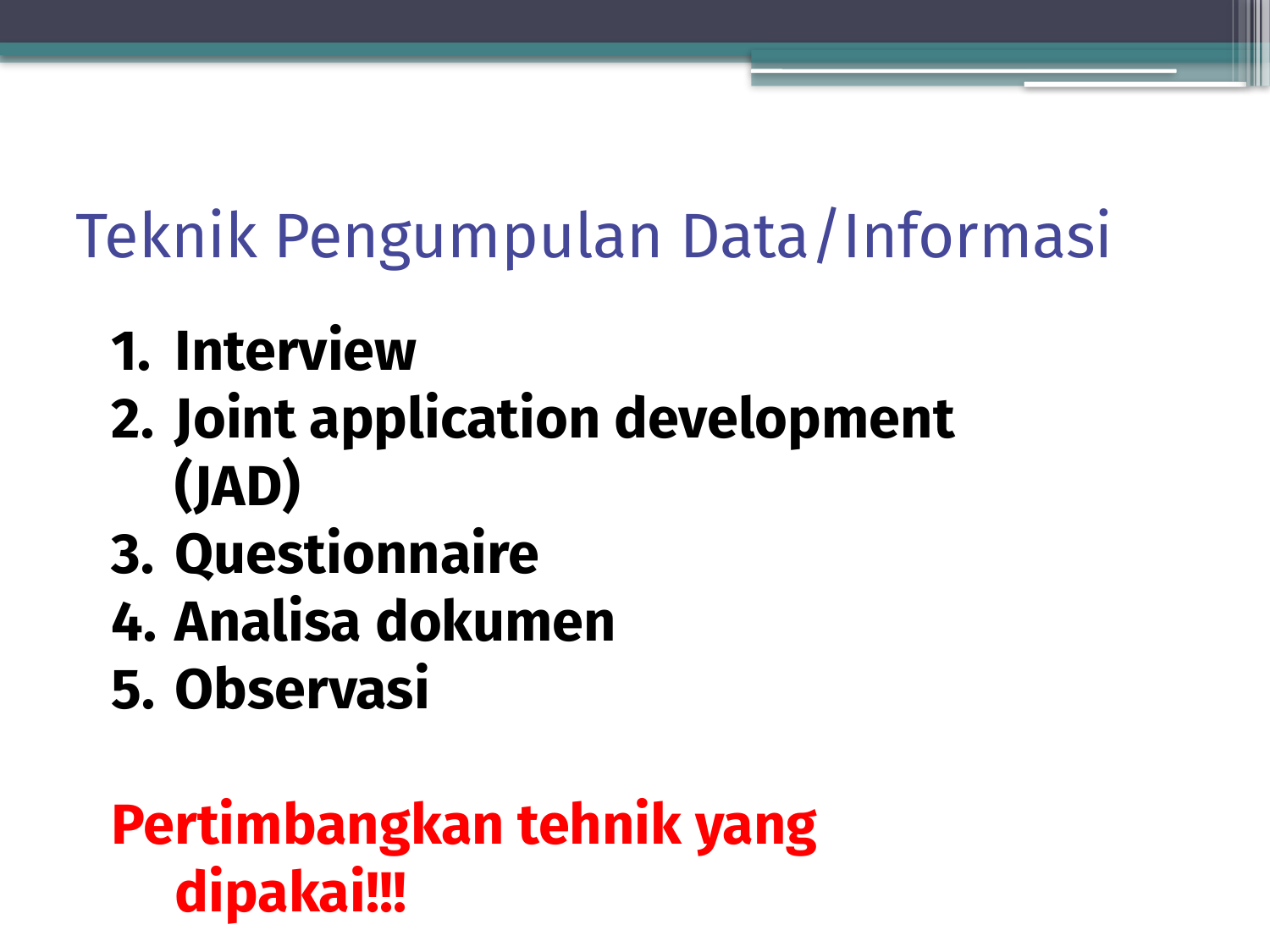

# Teknik Pengumpulan Data/Informasi
Interview
Joint application development (JAD)
Questionnaire
Analisa dokumen
Observasi

Pertimbangkan tehnik yang dipakai!!!